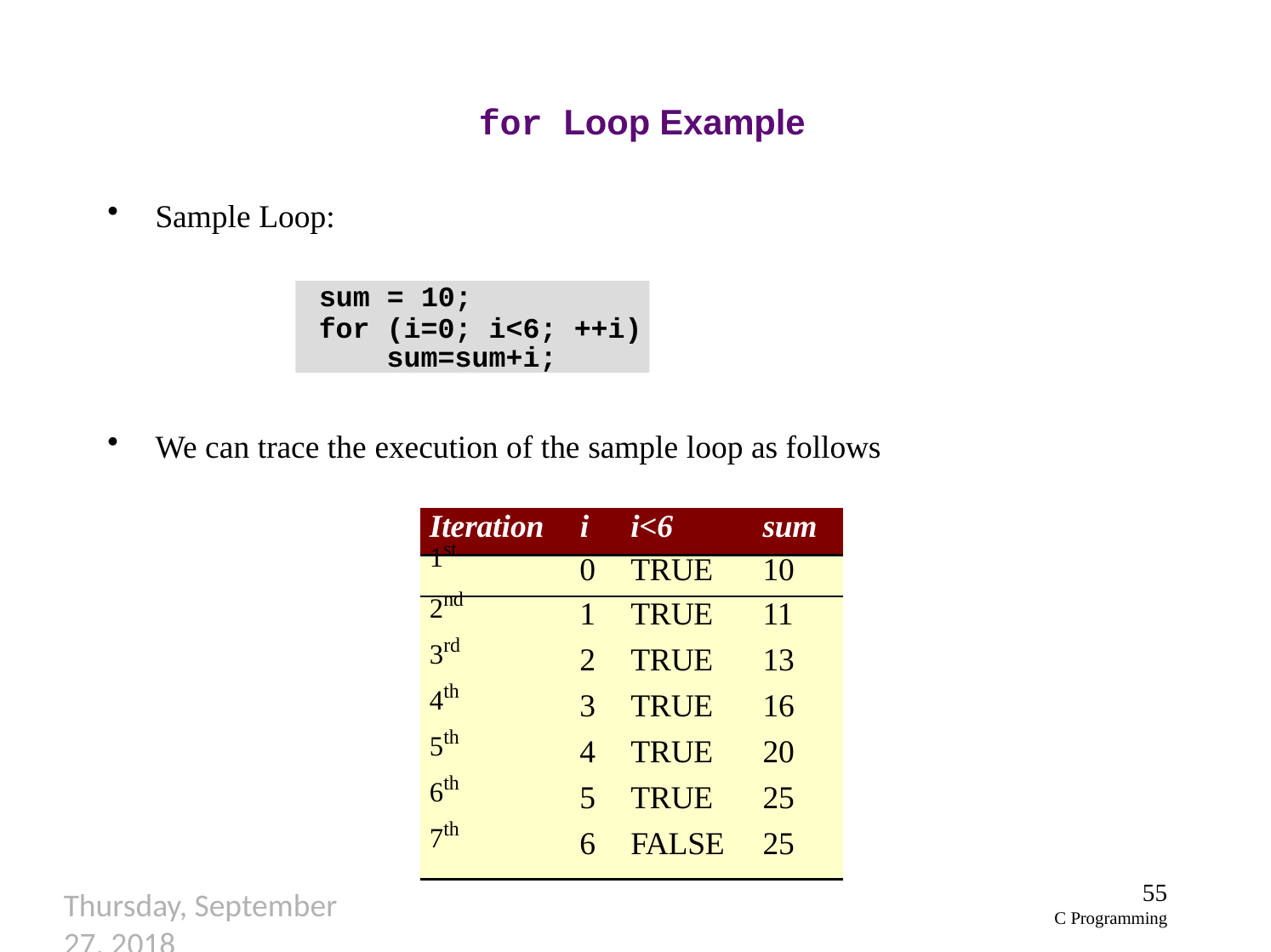

# for Loop Example
Sample Loop:
sum = 10;
for (i=0; i<6; ++i)  sum=sum+i;
We can trace the execution of the sample loop as follows
| Iteration | i | i<6 | sum |
| --- | --- | --- | --- |
| 1st | 0 | TRUE | 10 |
| 2nd | 1 | TRUE | 11 |
| 3rd | 2 | TRUE | 13 |
| 4th | 3 | TRUE | 16 |
| 5th | 4 | TRUE | 20 |
| 6th | 5 | TRUE | 25 |
| 7th | 6 | FALSE | 25 |
55
C Programming
Thursday, September 27, 2018